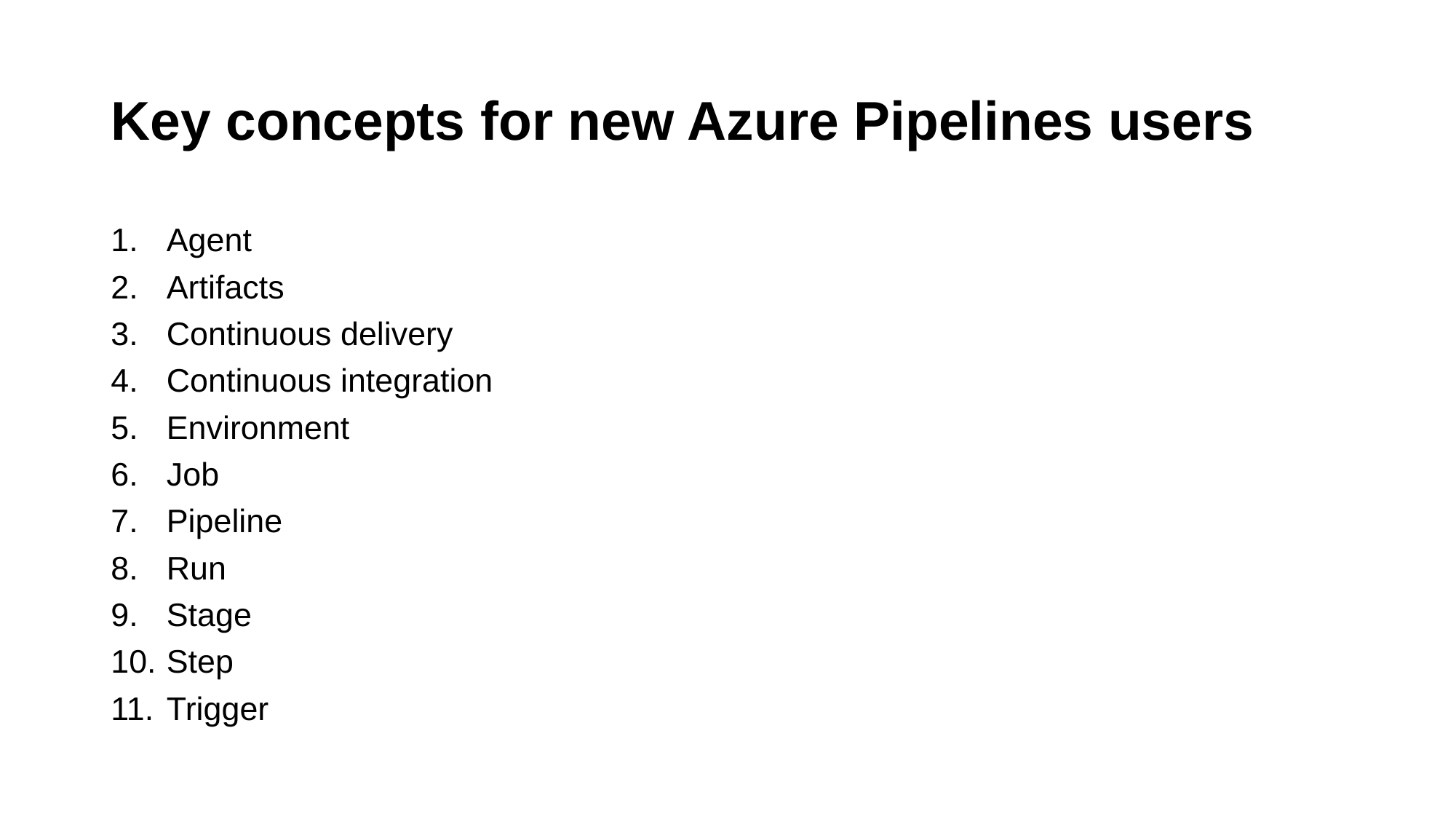

# Key concepts for new Azure Pipelines users
Agent
Artifacts
Continuous delivery
Continuous integration
Environment
Job
Pipeline
Run
Stage
Step
Trigger